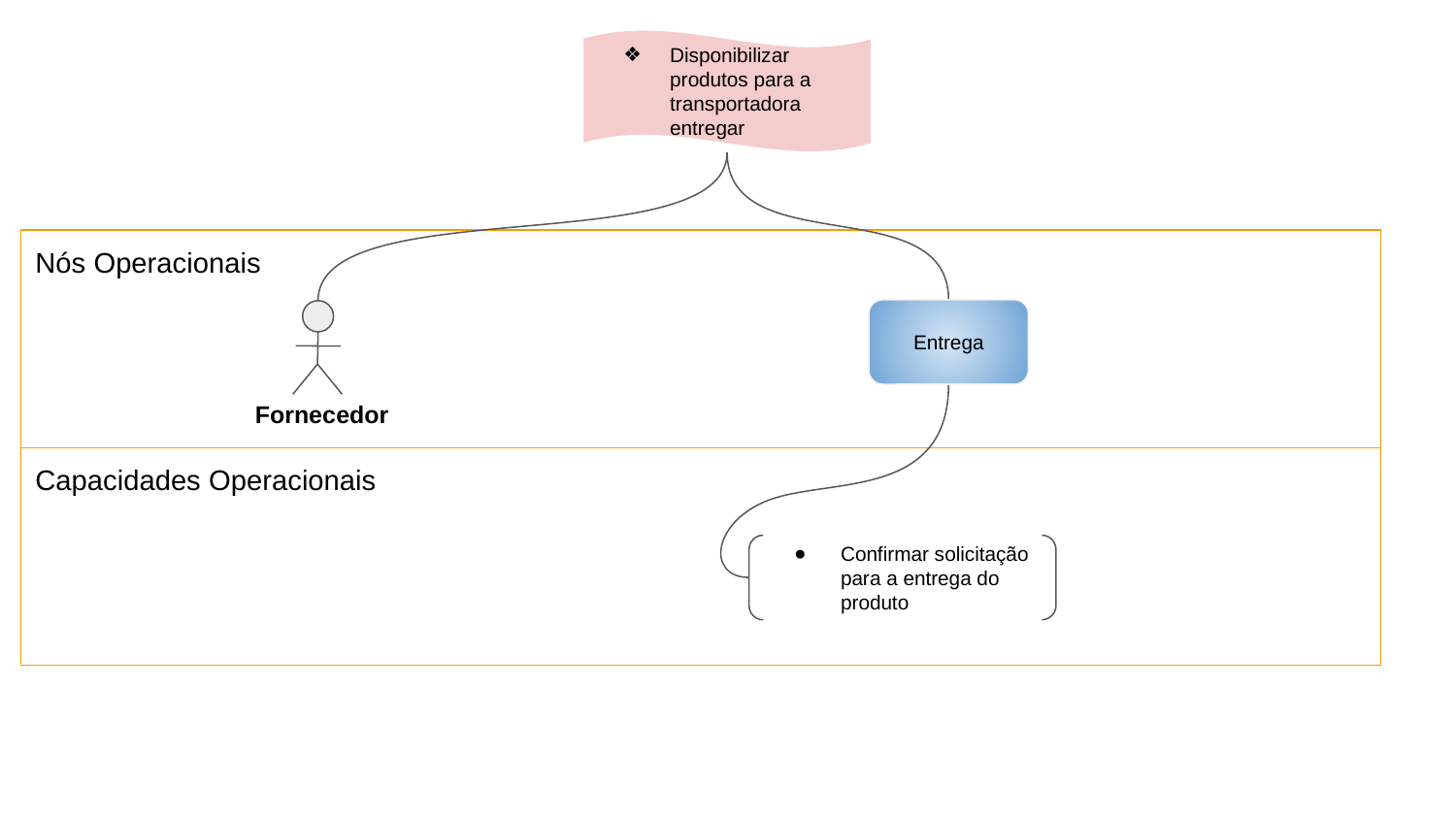

Disponibilizar produtos para a transportadora entregar
Nós Operacionais
Entrega

Fornecedor
Capacidades Operacionais
Confirmar solicitação para a entrega do produto